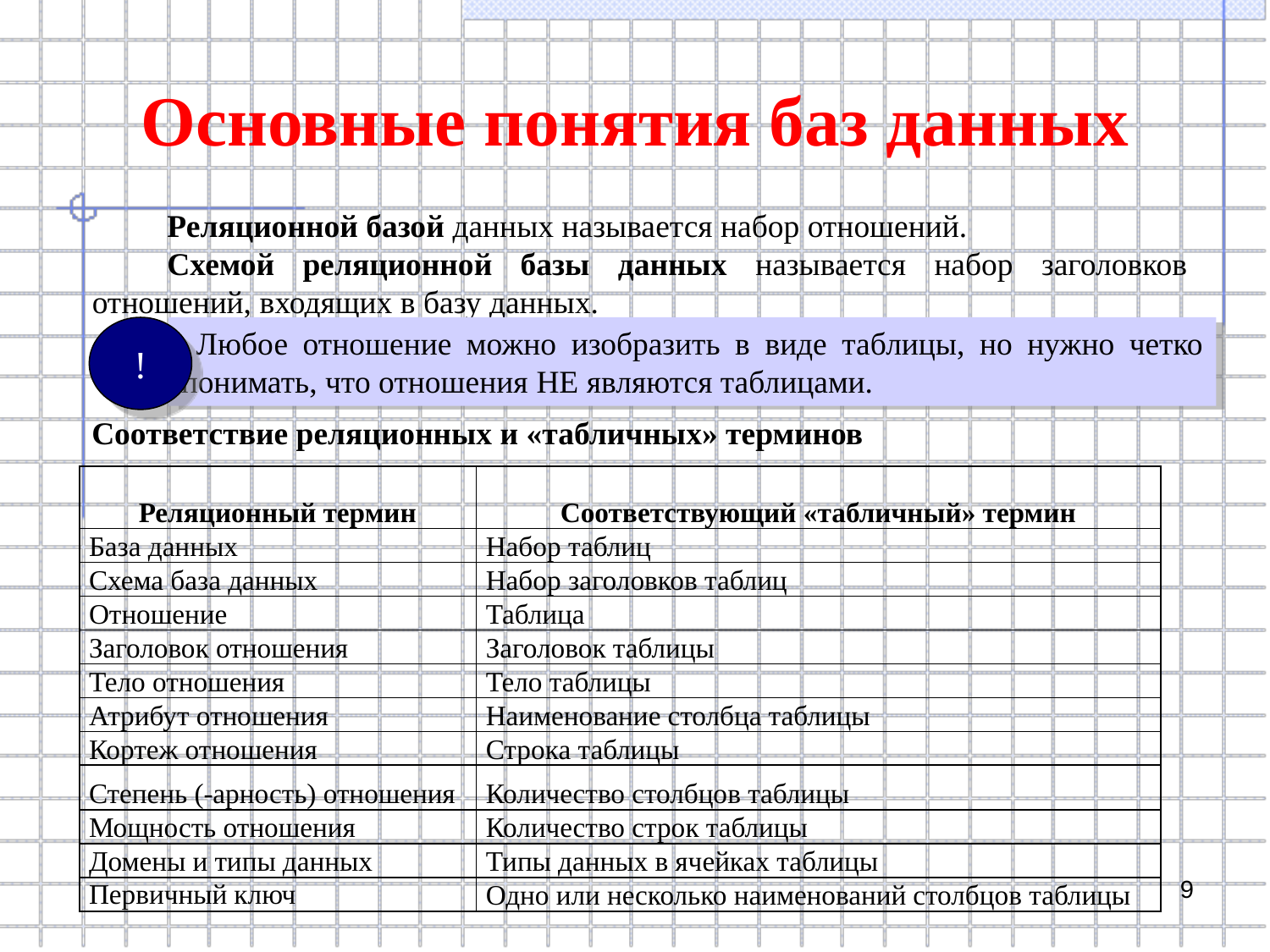

# Основные понятия баз данных
Реляционной базой данных называется набор отношений.
Схемой реляционной базы данных называется набор заголовков отношений, входящих в базу данных.
!
 Любое отношение можно изобразить в виде таблицы, но нужно четко понимать, что отношения не являются таблицами.
Соответствие реляционных и «табличных» терминов
| Реляционный термин | Соответствующий «табличный» термин |
| --- | --- |
| База данных | Набор таблиц |
| Схема база данных | Набор заголовков таблиц |
| Отношение | Таблица |
| Заголовок отношения | Заголовок таблицы |
| Тело отношения | Тело таблицы |
| Атрибут отношения | Наименование столбца таблицы |
| Кортеж отношения | Строка таблицы |
| Степень (-арность) отношения | Количество столбцов таблицы |
| Мощность отношения | Количество строк таблицы |
| Домены и типы данных | Типы данных в ячейках таблицы |
| Первичный ключ | Одно или несколько наименований столбцов таблицы |
9